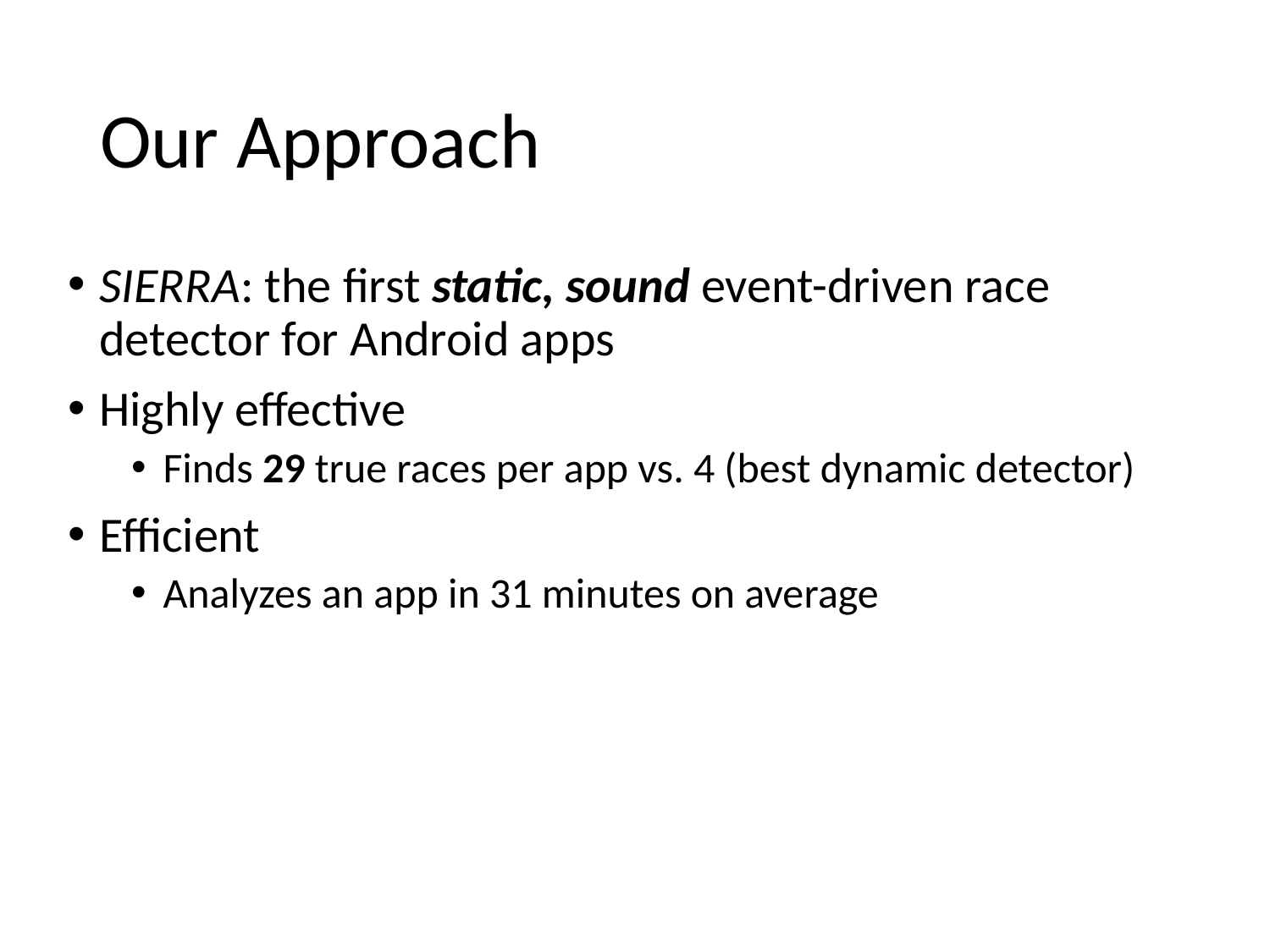

# Our Approach
SIERRA: the first static, sound event-driven race detector for Android apps
Highly effective
Finds 29 true races per app vs. 4 (best dynamic detector)
Efficient
Analyzes an app in 31 minutes on average